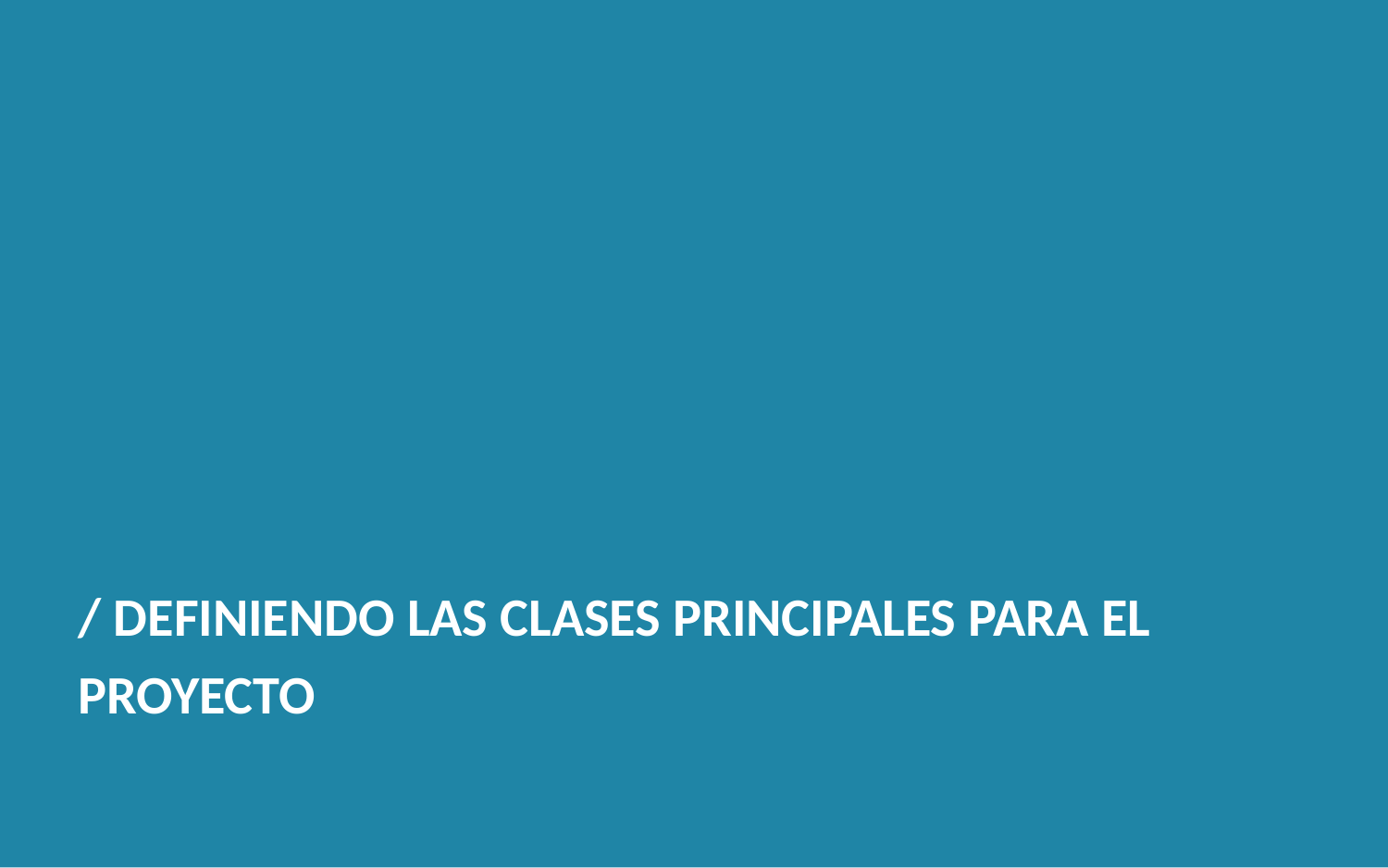

/ DEFINIENDO LAS CLASES PRINCIPALES PARA EL PROYECTO